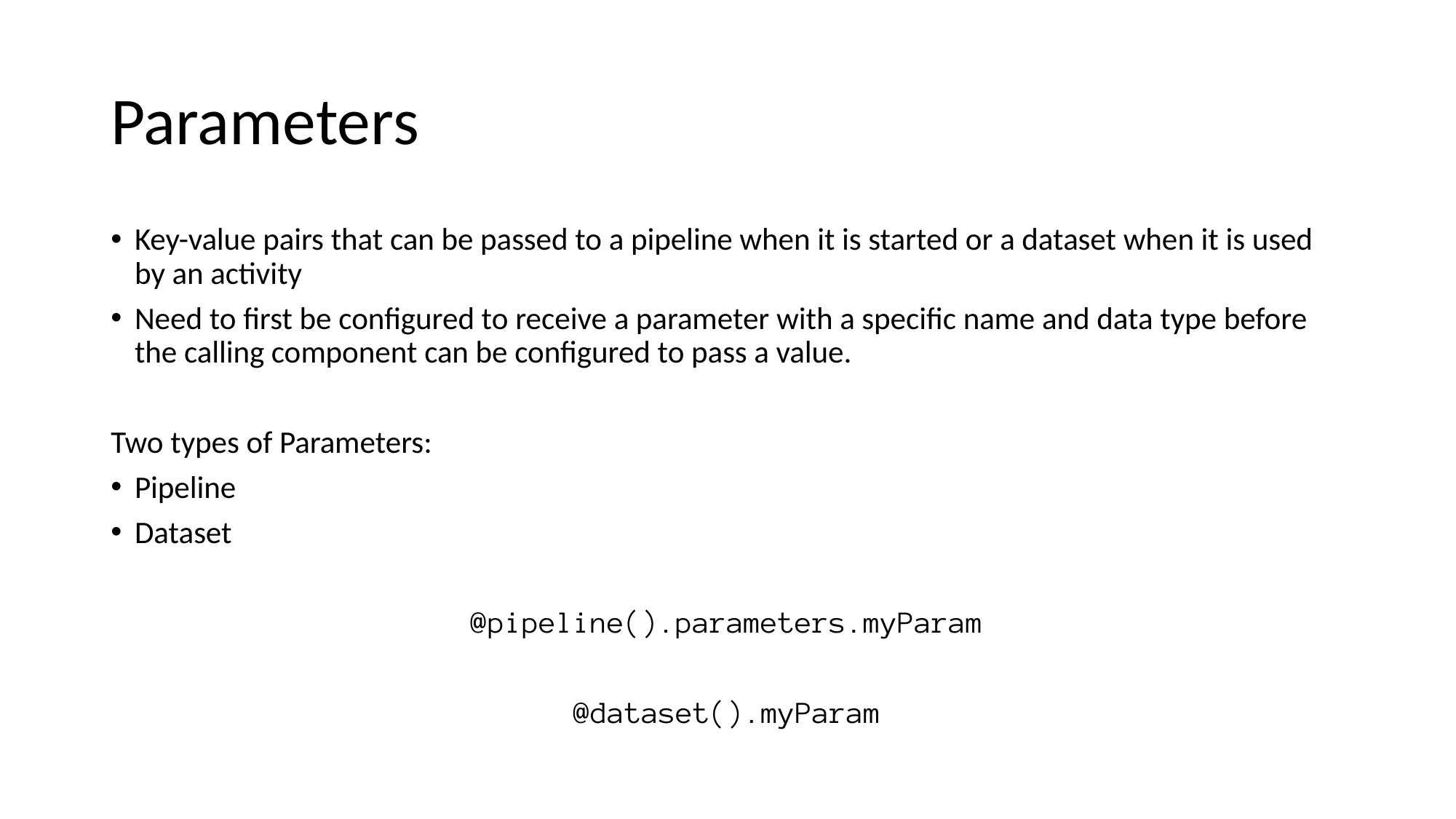

# Parameters
Key-value pairs that can be passed to a pipeline when it is started or a dataset when it is used by an activity
Need to first be configured to receive a parameter with a specific name and data type before the calling component can be configured to pass a value.

Two types of Parameters:
Pipeline
Dataset

@pipeline().parameters.myParam

@dataset().myParam